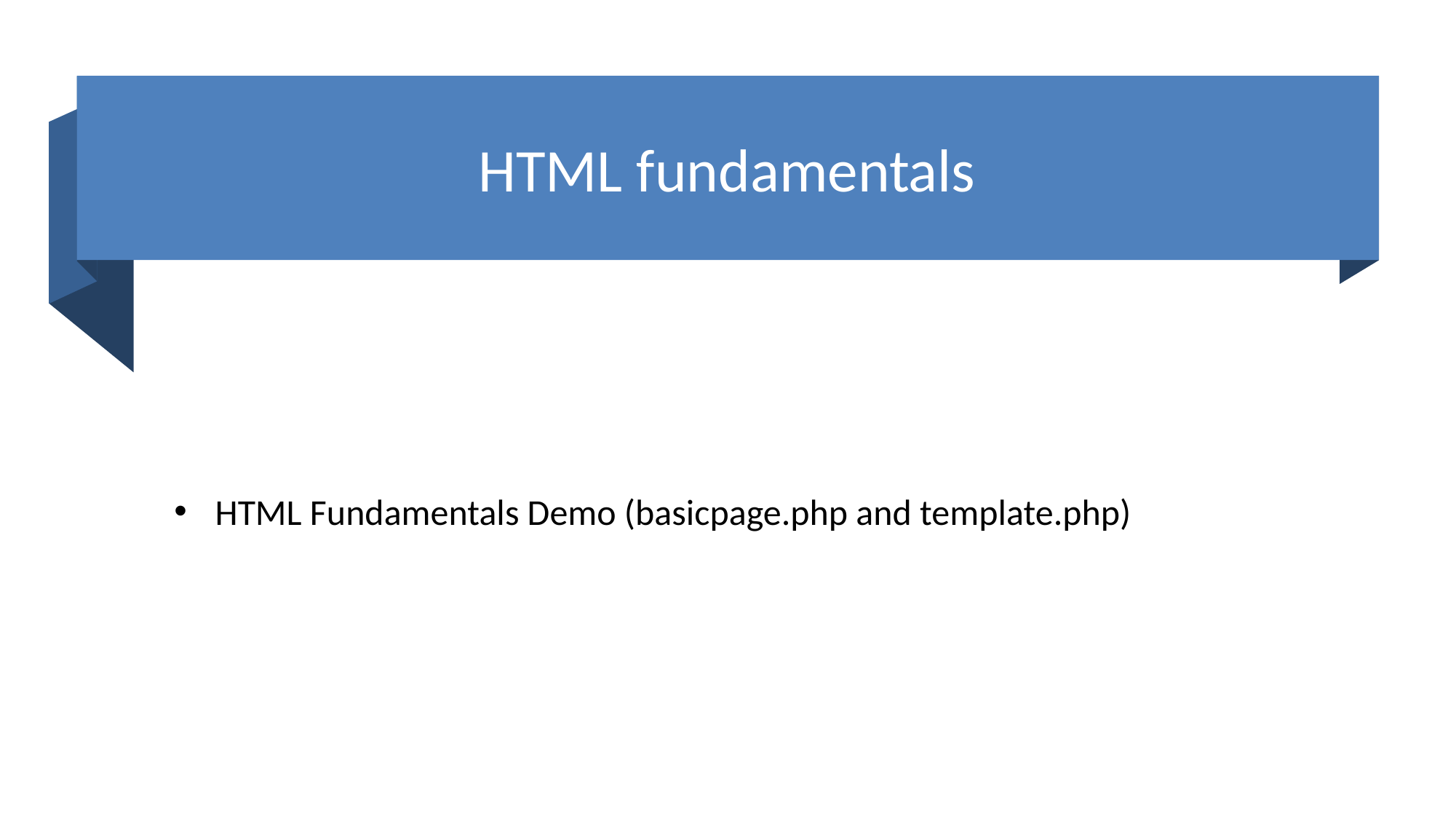

# HTML fundamentals

HTML Fundamentals Demo (basicpage.php and template.php)